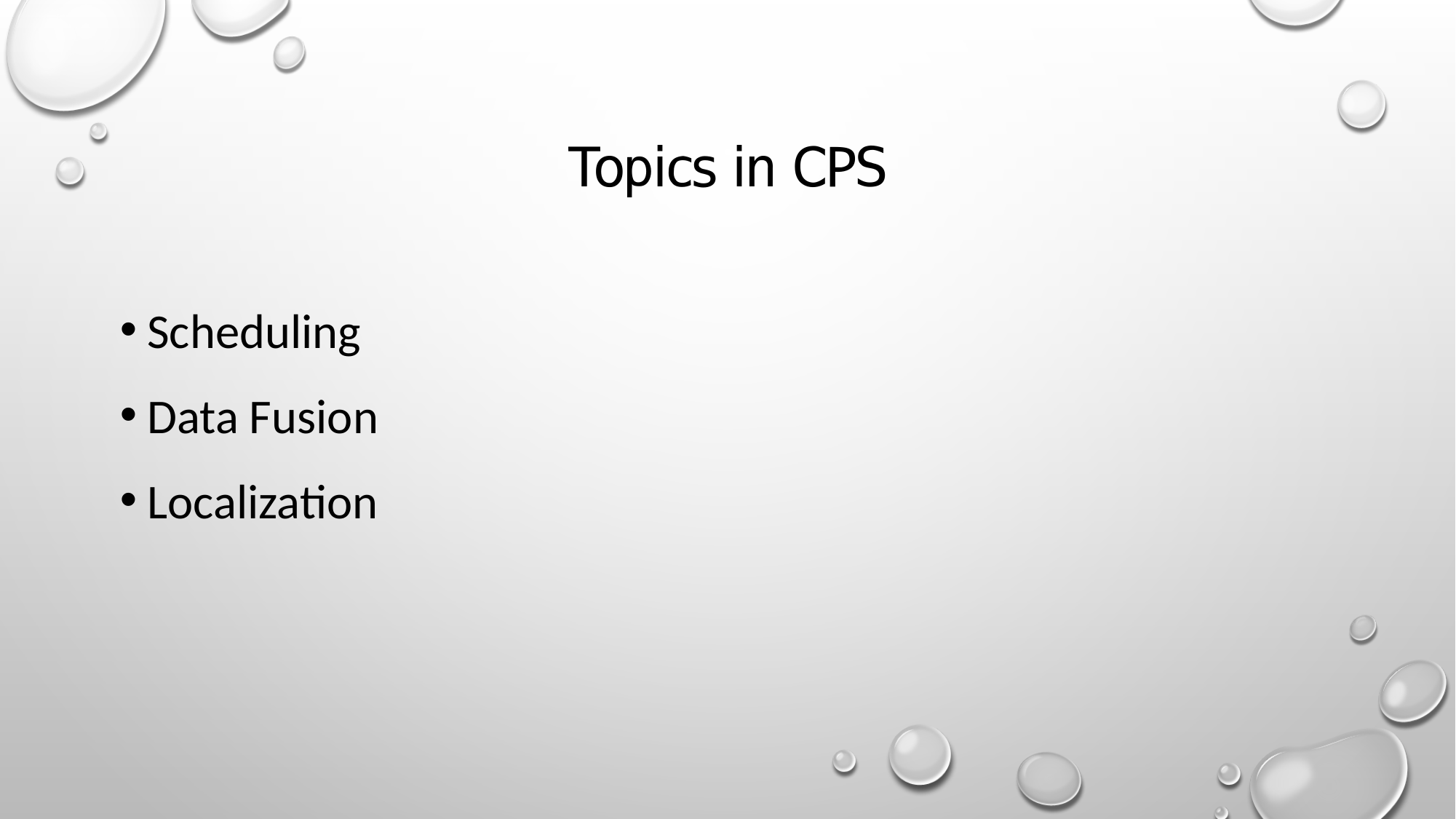

# Topics in CPS
Scheduling
Data Fusion
Localization